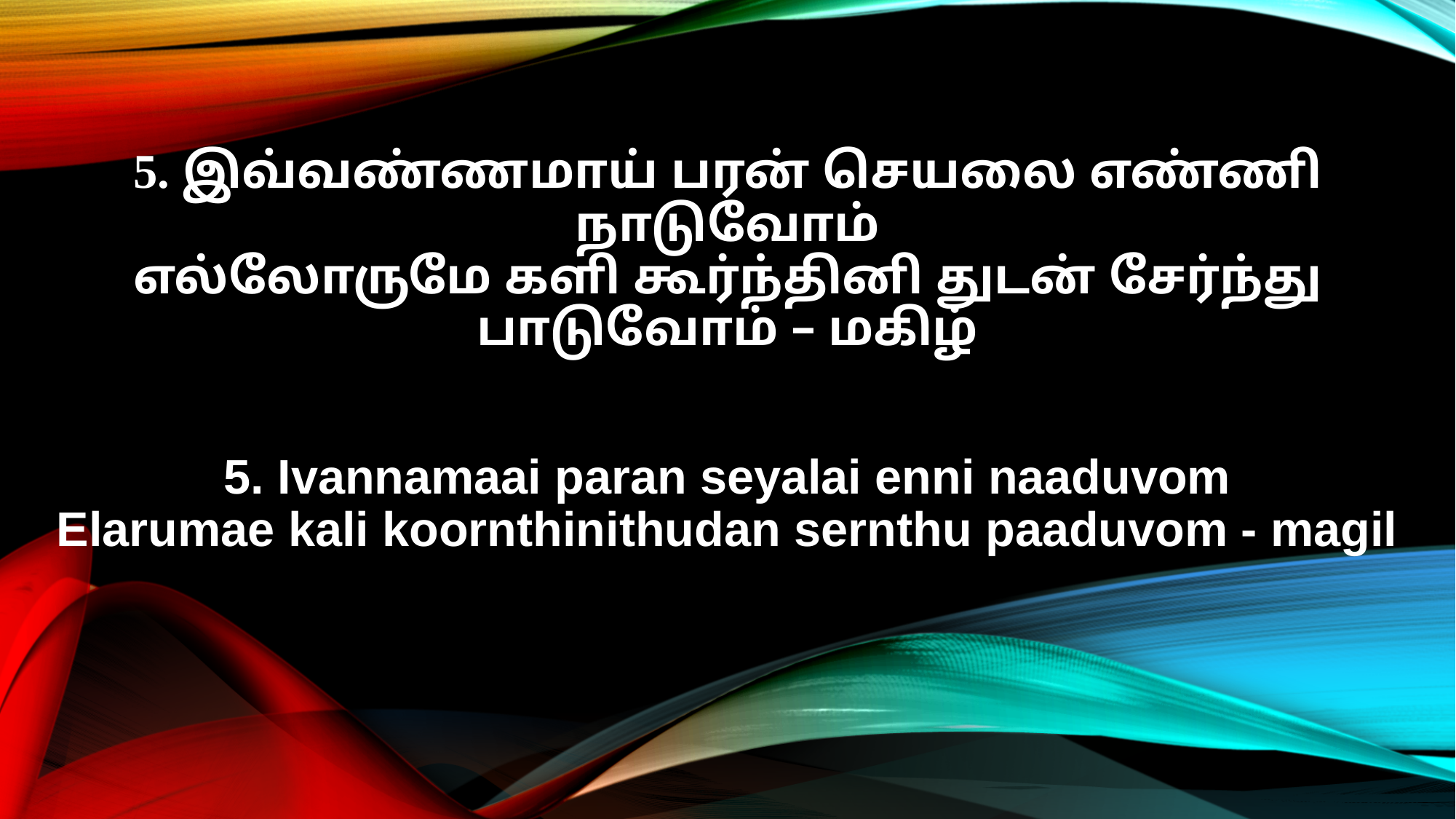

5. இவ்வண்ணமாய் பரன் செயலை எண்ணி நாடுவோம்
எல்லோருமே களி கூர்ந்தினி துடன் சேர்ந்து பாடுவோம் – மகிழ்

5. Ivannamaai paran seyalai enni naaduvom
Elarumae kali koornthinithudan sernthu paaduvom - magil